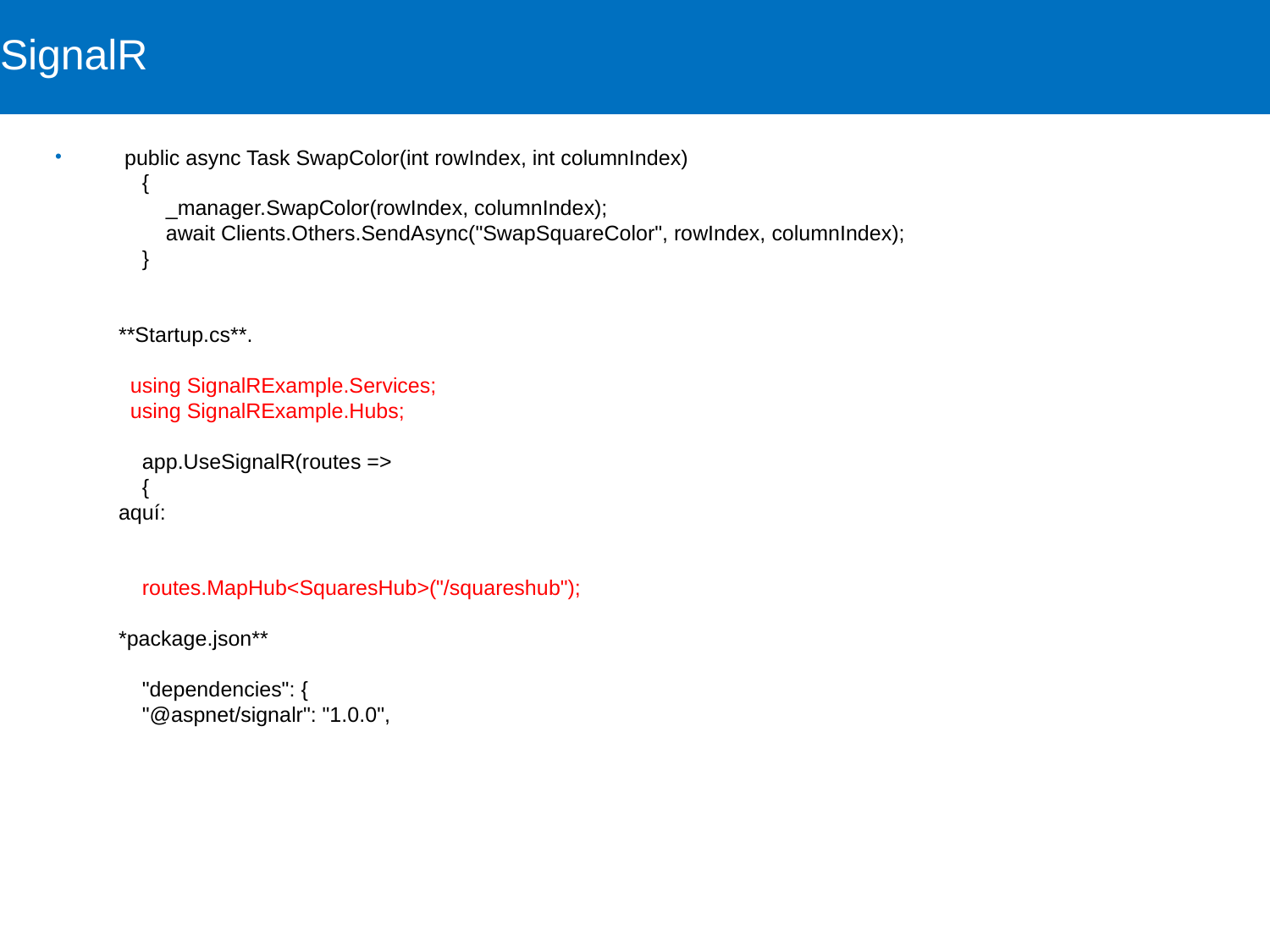

# SignalR
 public async Task SwapColor(int rowIndex, int columnIndex)
    {
        _manager.SwapColor(rowIndex, columnIndex);
        await Clients.Others.SendAsync("SwapSquareColor", rowIndex, columnIndex);
    }
**Startup.cs**.
  using SignalRExample.Services;
  using SignalRExample.Hubs;
    app.UseSignalR(routes =>
    {
aquí:
    routes.MapHub<SquaresHub>("/squareshub");
*package.json**
    "dependencies": {
    "@aspnet/signalr": "1.0.0",